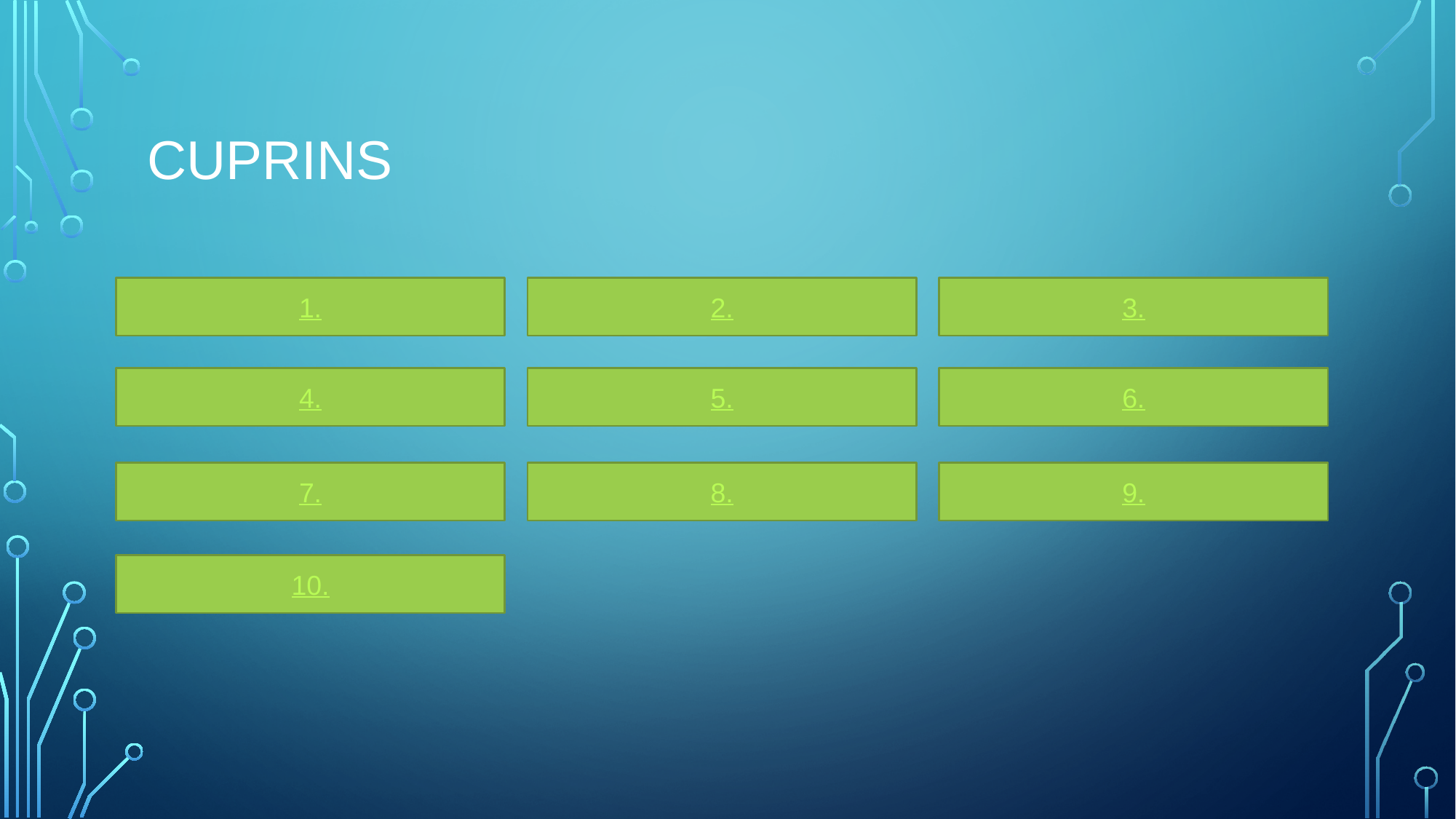

# Cuprins

1.
2.
3.
6.
4.
5.
9.
8.
7.
10.